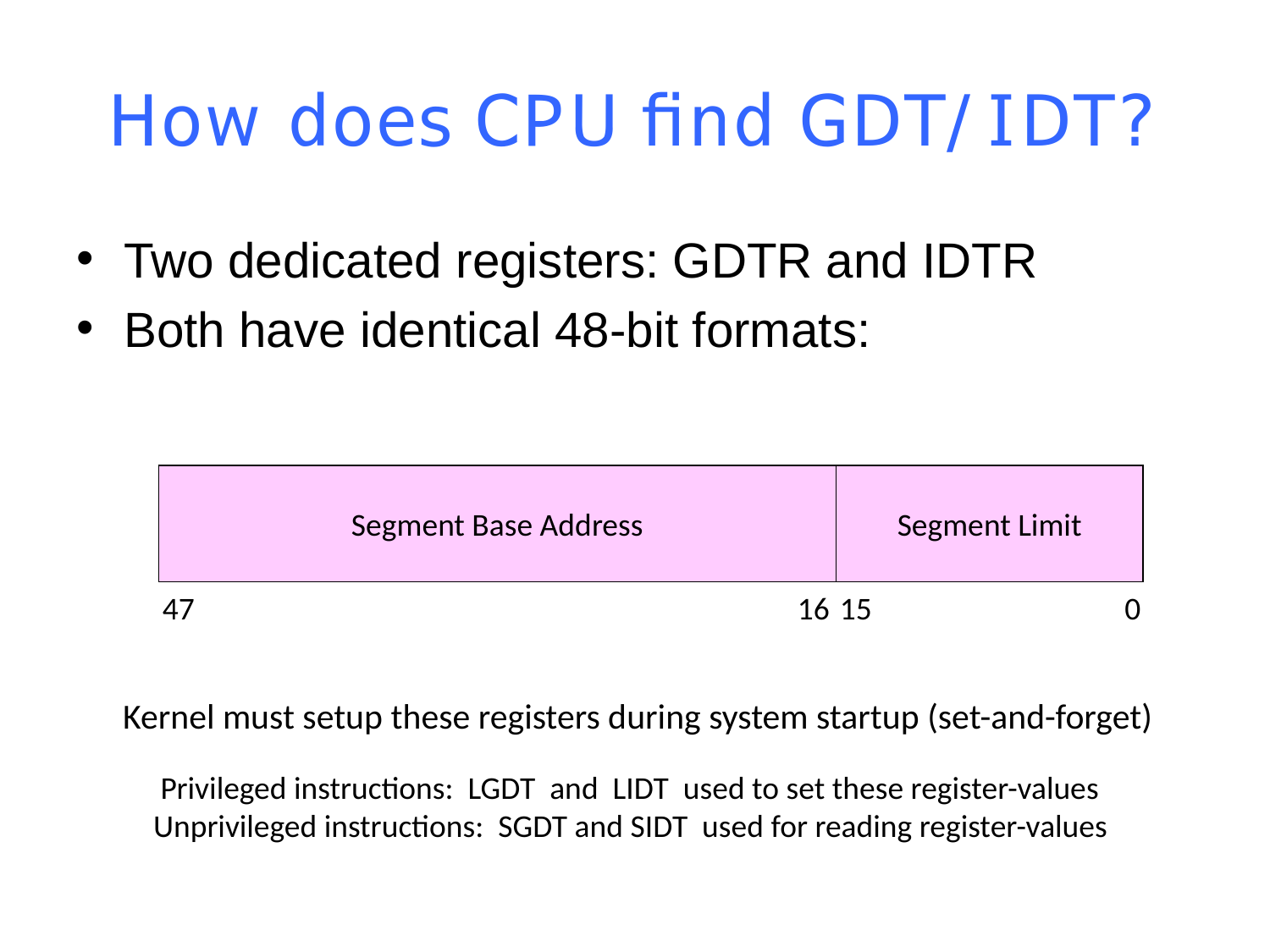

# How does CPU find GDT/IDT?
Two dedicated registers: GDTR and IDTR
Both have identical 48-bit formats:

Segment Base Address
Segment Limit
47
16
15
0
Kernel must setup these registers during system startup (set-and-forget)
 Privileged instructions:  LGDT  and  LIDT  used to set these register-values
Unprivileged instructions:  SGDT and SIDT  used for reading register-values